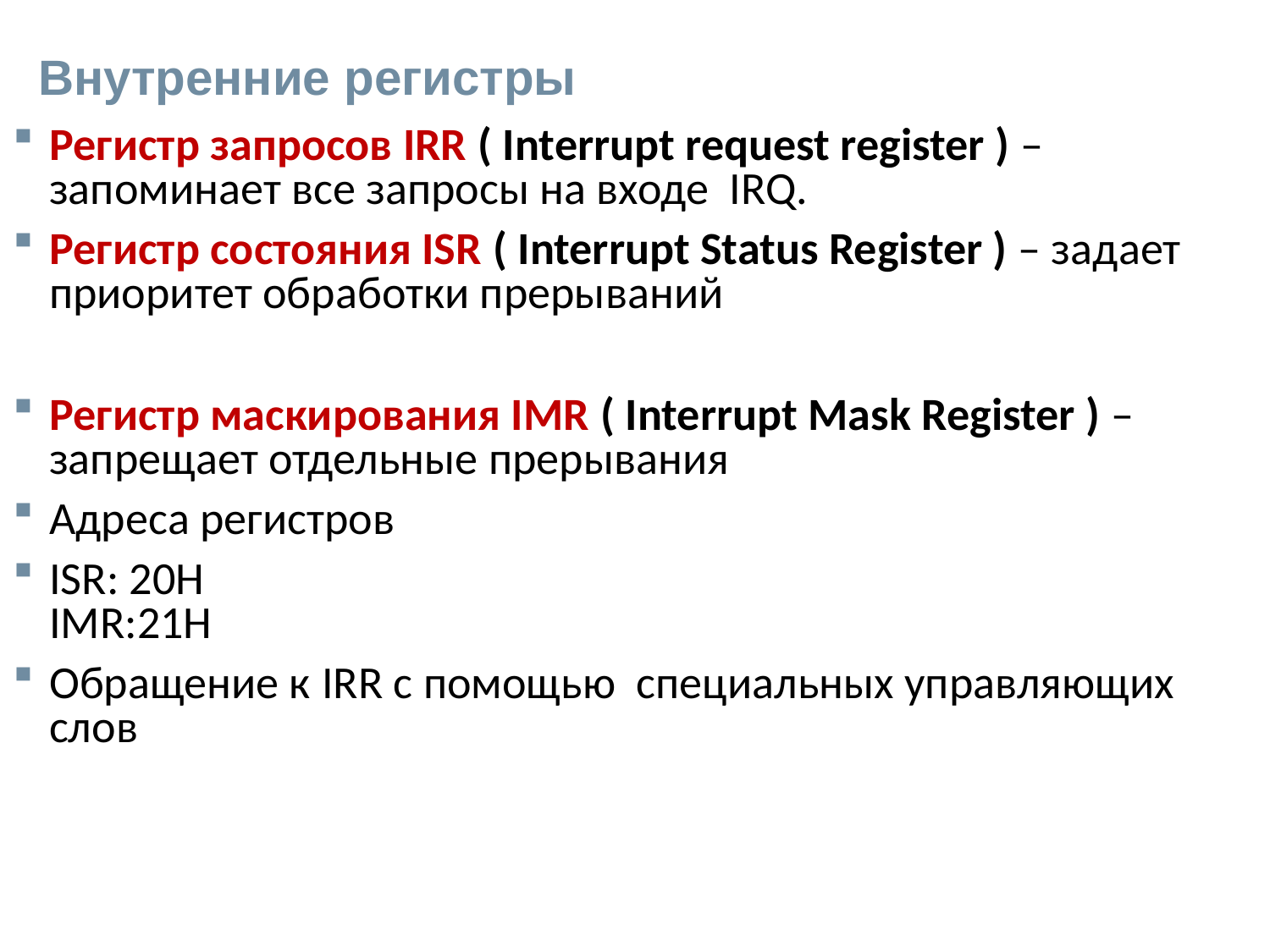

# Внутренние регистры
Регистр запросов IRR ( Interrupt request register ) – запоминает все запросы на входе  IRQ.
Регистр состояния ISR ( Interrupt Status Register ) – задает приоритет обработки прерываний

Регистр маскирования IMR ( Interrupt Mask Register ) – запрещает отдельные прерывания
Адреса регистров
ISR: 20H
IMR:21H
Обращение к IRR с помощью  специальных управляющих слов